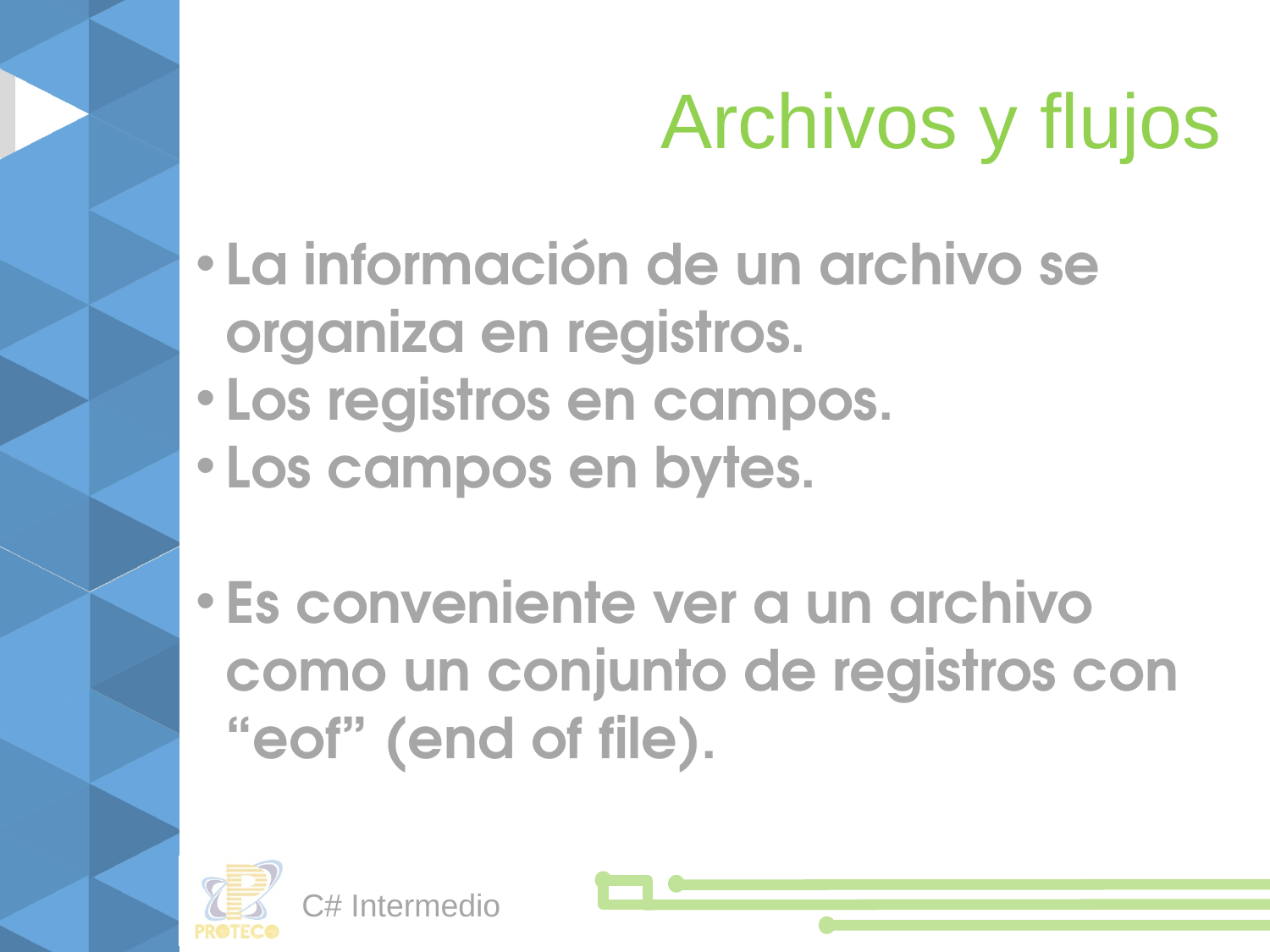

Archivos y flujos
La información de un archivo se organiza en registros.
Los registros en campos.
Los campos en bytes.

Es conveniente ver a un archivo como un conjunto de registros con “eof” (end of file).